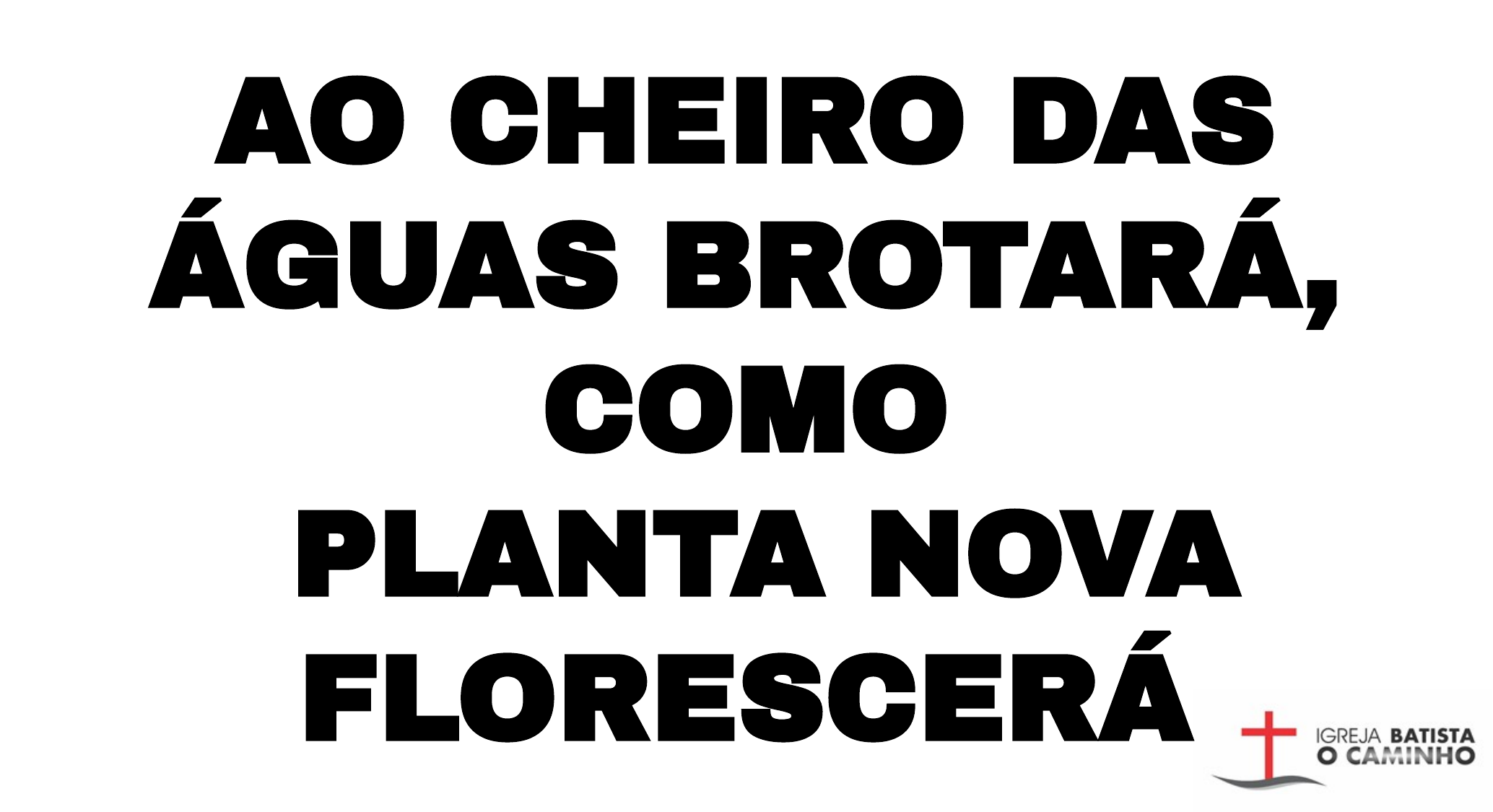

AO CHEIRO DAS ÁGUAS BROTARÁ, COMO
 PLANTA NOVA FLORESCERÁ